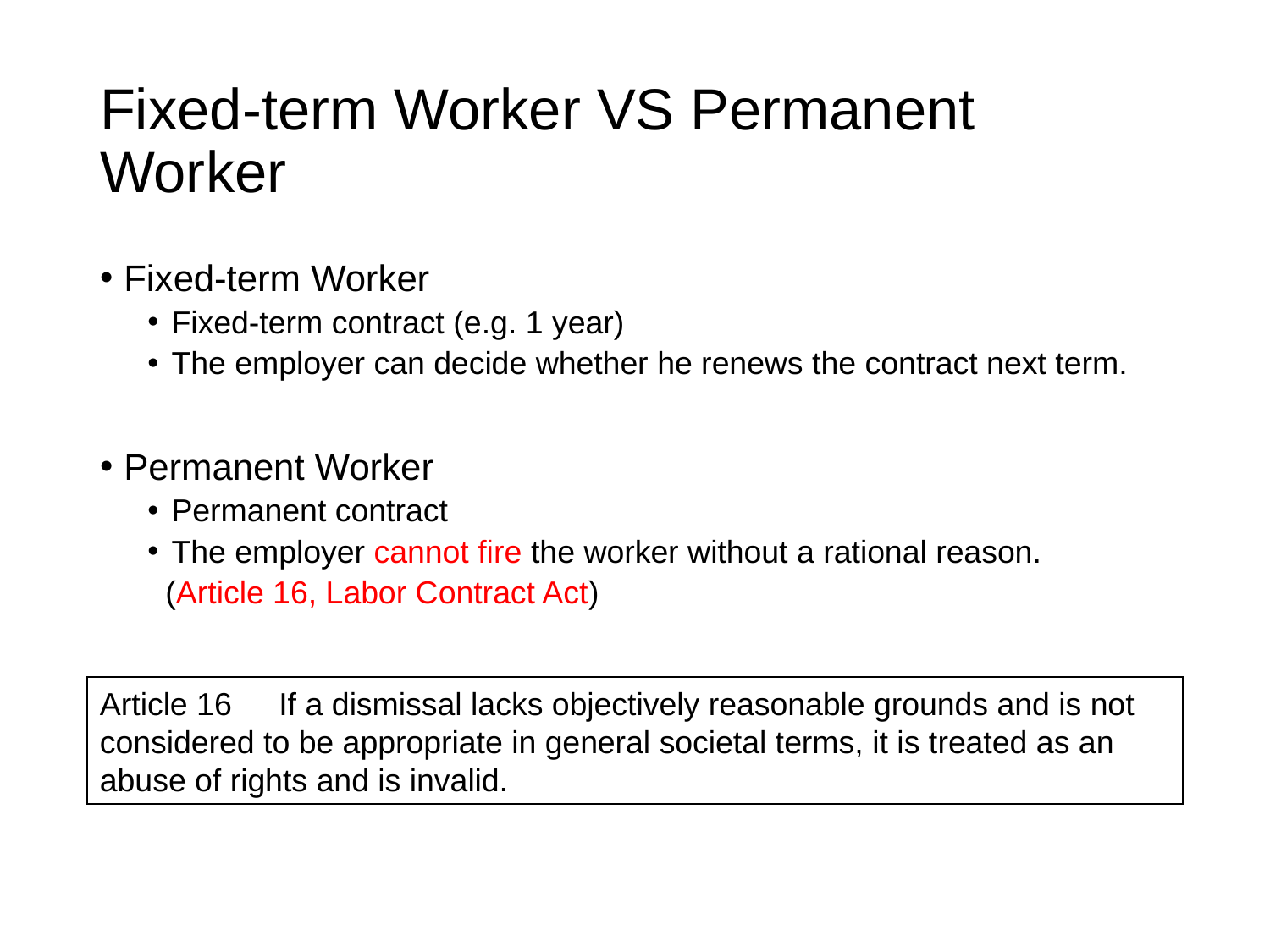

# Fixed-term Worker VS Permanent Worker
Fixed-term Worker
Fixed-term contract (e.g. 1 year)
The employer can decide whether he renews the contract next term.

Permanent Worker
Permanent contract
The employer cannot fire the worker without a rational reason.
  (Article 16, Labor Contract Act)
Article 16　If a dismissal lacks objectively reasonable grounds and is not considered to be appropriate in general societal terms, it is treated as an abuse of rights and is invalid.